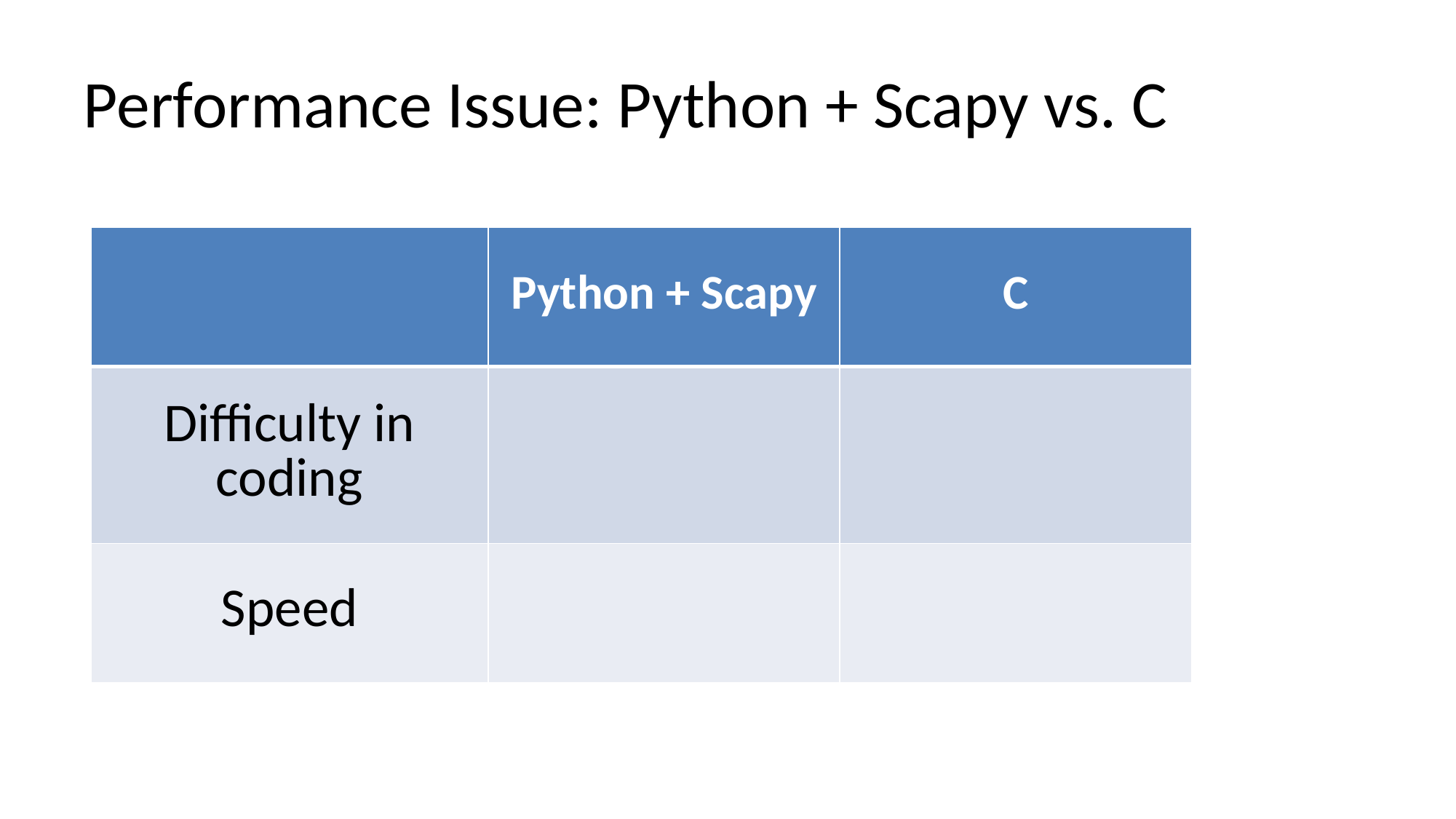

# Performance Issue: Python + Scapy vs. C
|  | Python + Scapy | C |
| --- | --- | --- |
| Difficulty in coding |  |  |
| Speed |  |  |